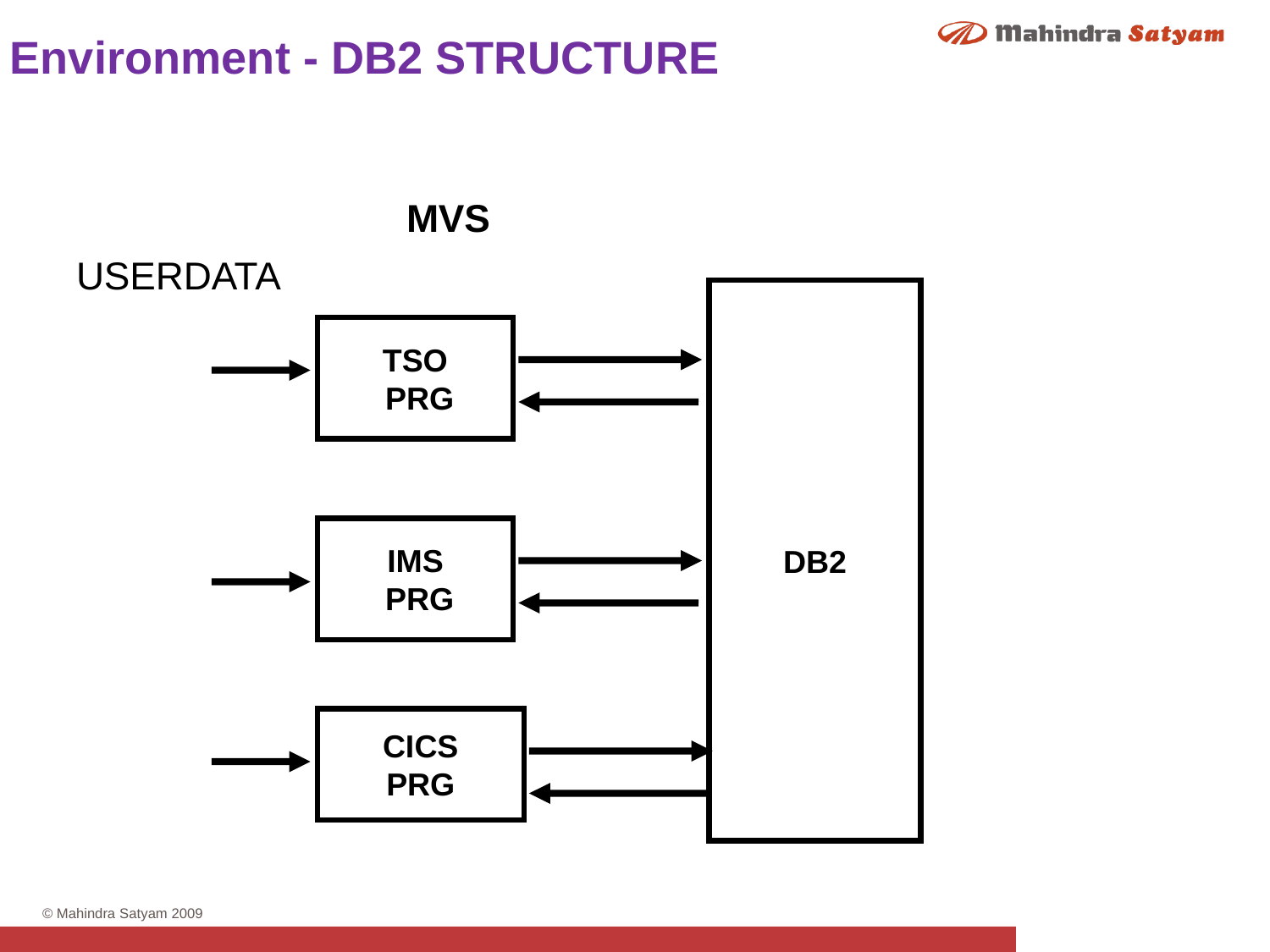

Environment - DB2 STRUCTURE
                          MVS
USERDATA
DB2
TSO
 PRG

IMS
 PRG

CICS
PRG